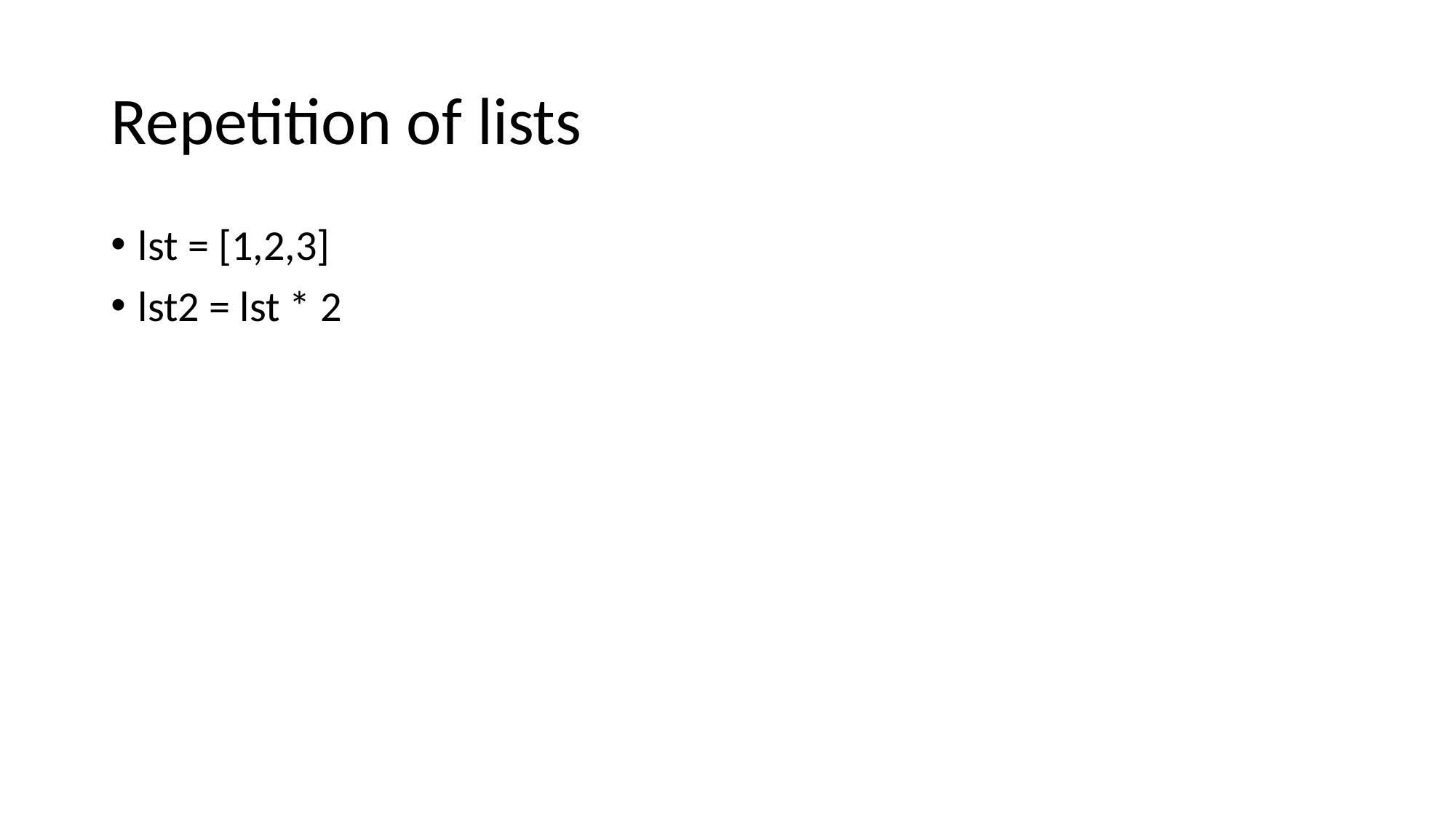

# Repetition of lists
lst = [1,2,3]
lst2 = lst * 2